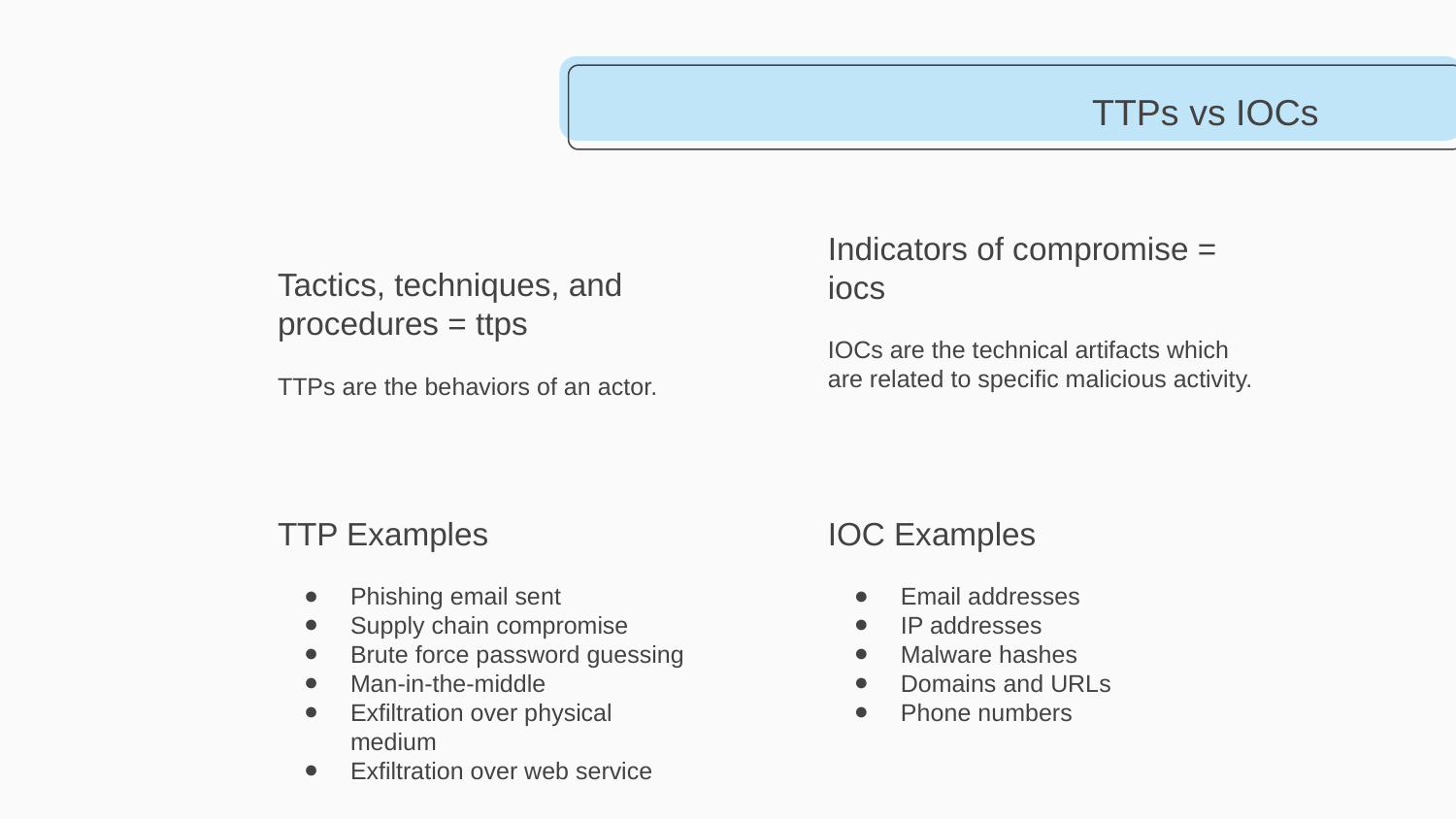

TTPs vs IOCs
Indicators of compromise = iocs
# Tactics, techniques, and procedures = ttps
IOCs are the technical artifacts which are related to specific malicious activity.
TTPs are the behaviors of an actor.
TTP Examples
IOC Examples
Email addresses
IP addresses
Malware hashes
Domains and URLs
Phone numbers
Phishing email sent
Supply chain compromise
Brute force password guessing
Man-in-the-middle
Exfiltration over physical medium
Exfiltration over web service